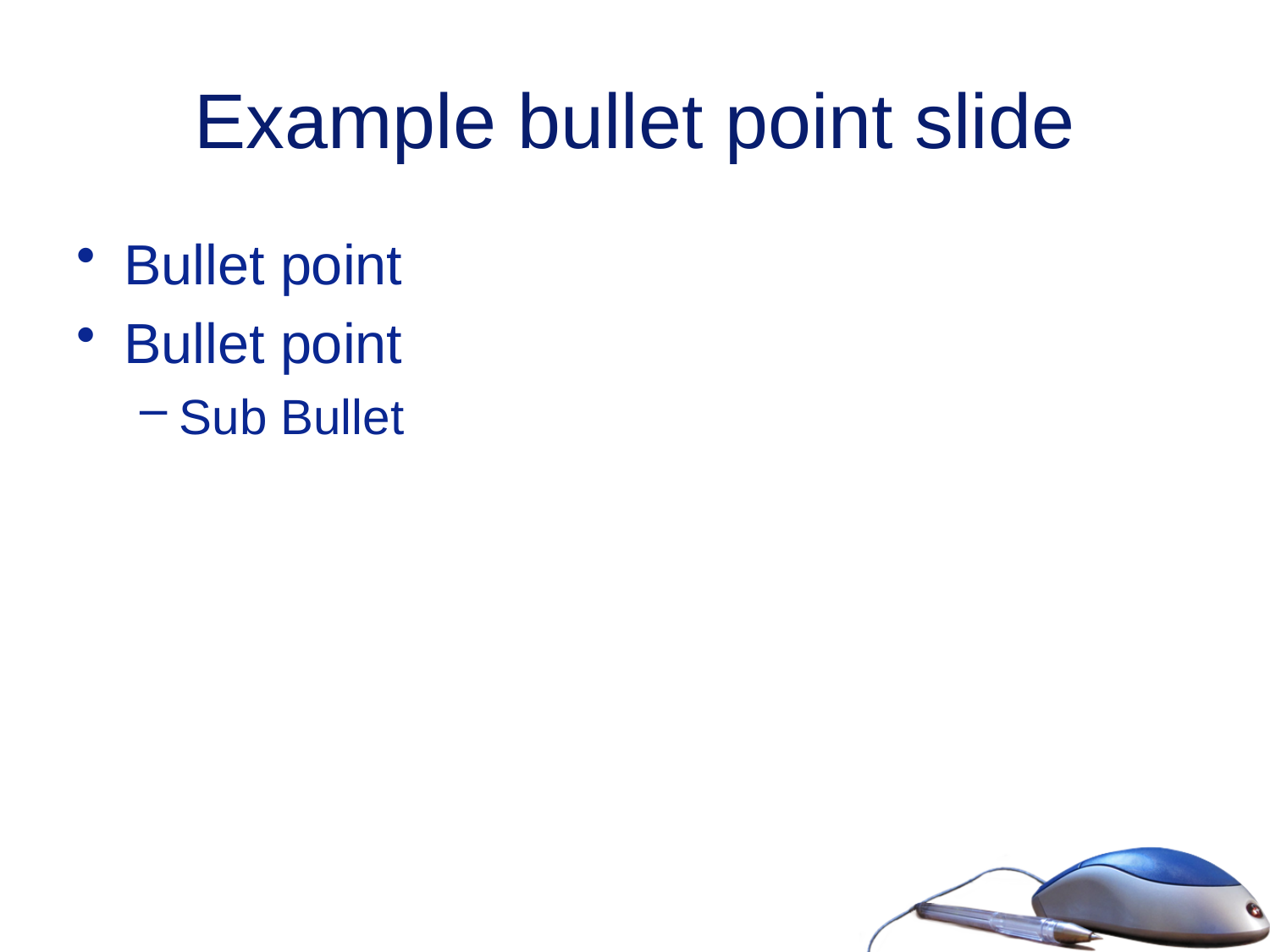

# Example bullet point slide
Bullet point
Bullet point
Sub Bullet